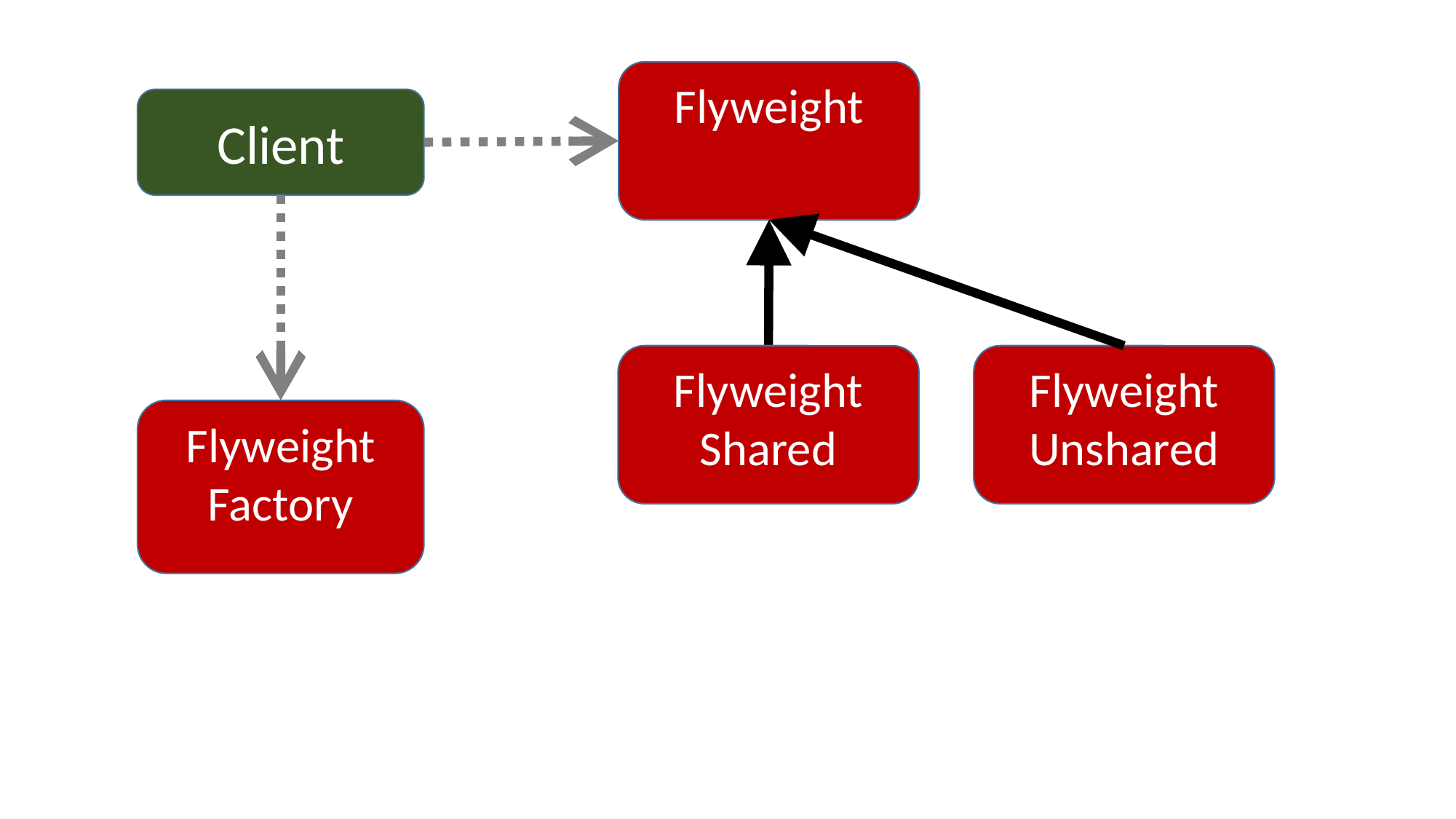

Flyweight
Client
Flyweight
Shared
Flyweight
Unshared
Flyweight
Factory